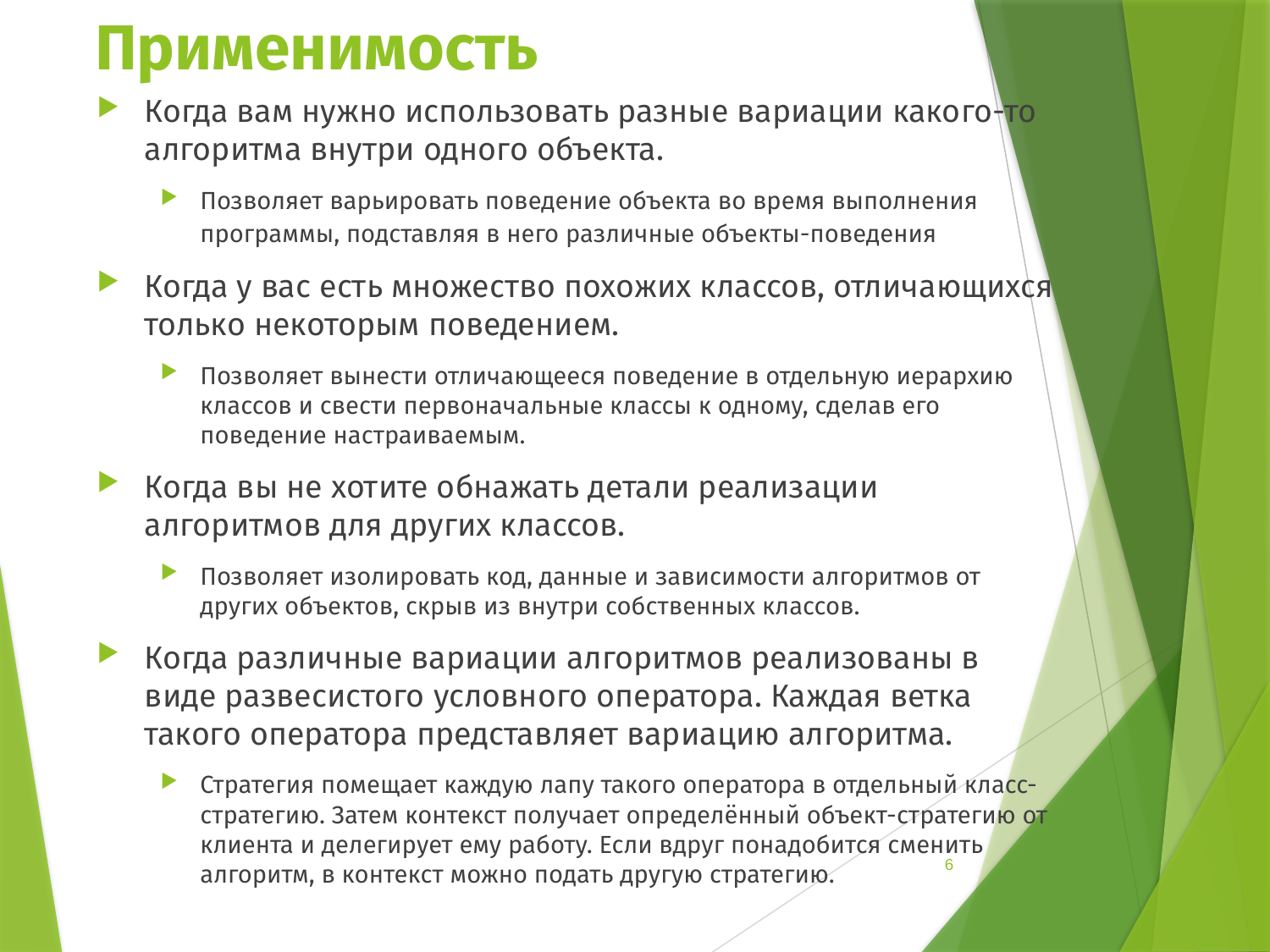

# Применимость
Когда вам нужно использовать разные вариации какого-то алгоритма внутри одного объекта.
Позволяет варьировать поведение объекта во время выполнения программы, подставляя в него различные объекты-поведения
Когда у вас есть множество похожих классов, отличающихся только некоторым поведением.
Позволяет вынести отличающееся поведение в отдельную иерархию классов и свести первоначальные классы к одному, сделав его поведение настраиваемым.
Когда вы не хотите обнажать детали реализации алгоритмов для других классов.
Позволяет изолировать код, данные и зависимости алгоритмов от других объектов, скрыв из внутри собственных классов.
Когда различные вариации алгоритмов реализованы в виде развесистого условного оператора. Каждая ветка такого оператора представляет вариацию алгоритма.
Стратегия помещает каждую лапу такого оператора в отдельный класс-стратегию. Затем контекст получает определённый объект-стратегию от клиента и делегирует ему работу. Если вдруг понадобится сменить алгоритм, в контекст можно подать другую стратегию.
6